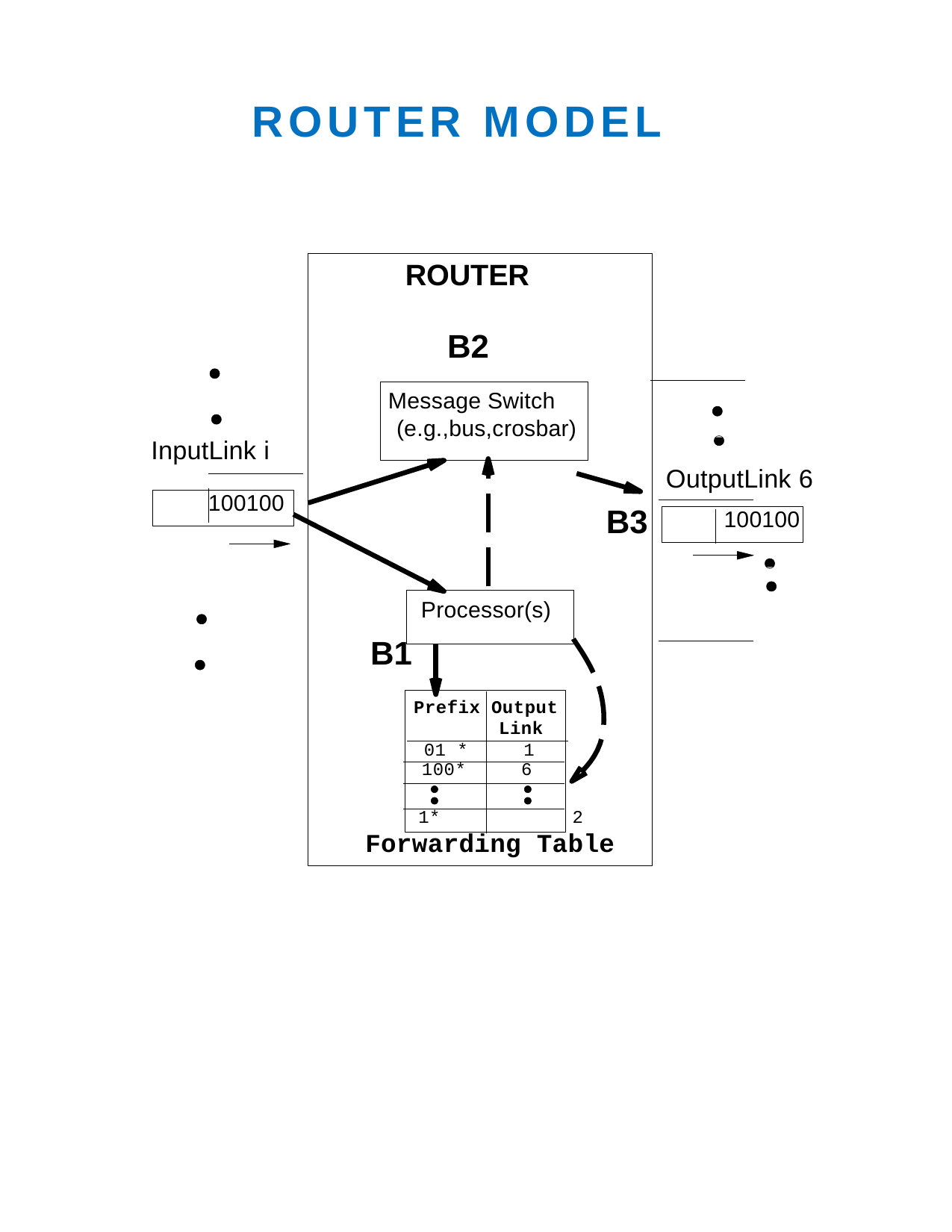

ROUTER MODEL

ROUTER

B2
Message Switch  (e.g.,bus,crosbar)
InputLink i
OutputLink 6

100100

B3
100100

Processor(s)
B1
Prefix Output
Link

01 *
100*
1
6

1*	2
Forwarding Table